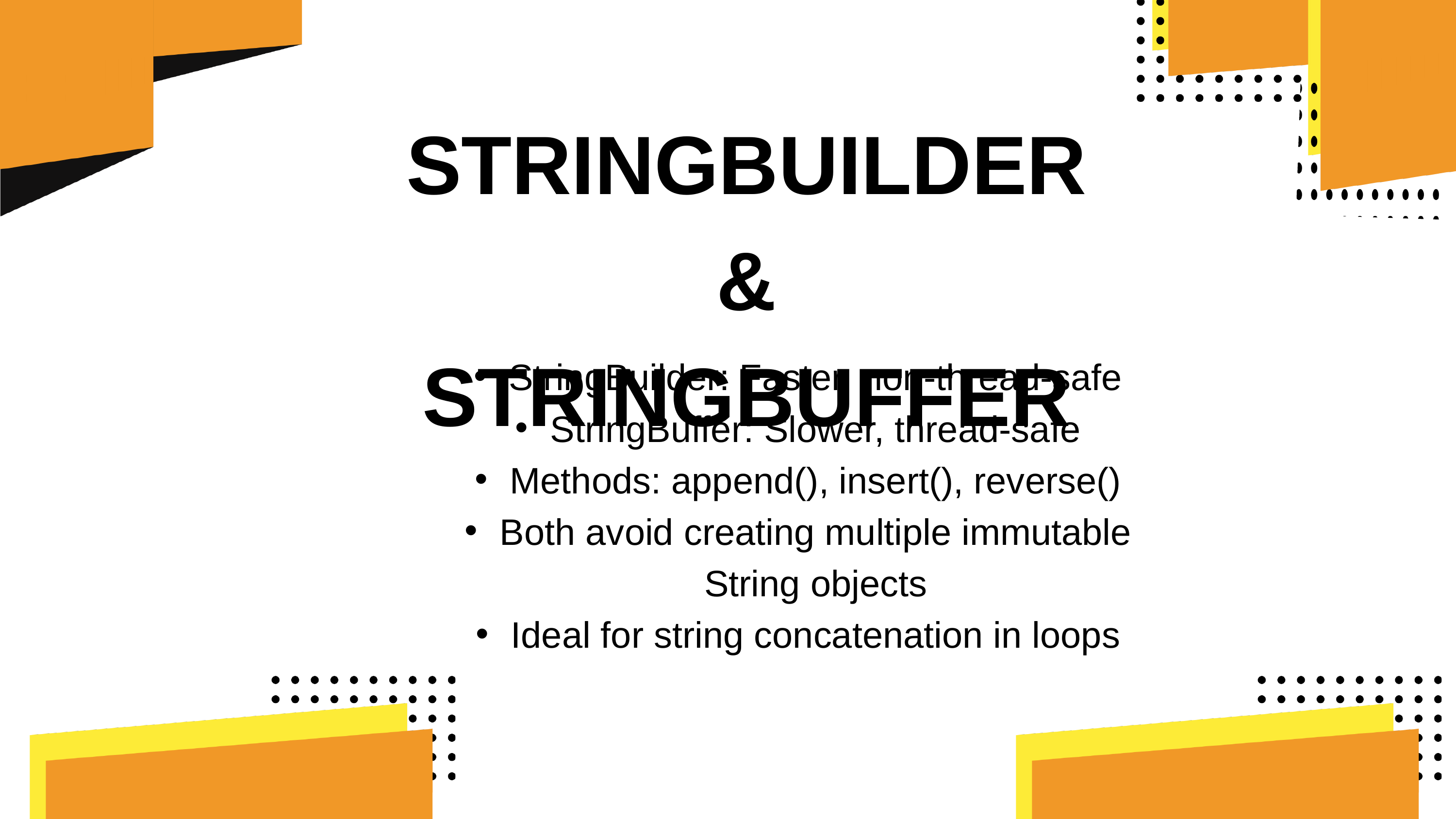

STRINGBUILDER & STRINGBUFFER
StringBuilder: Faster, non-thread-safe
StringBuffer: Slower, thread-safe
Methods: append(), insert(), reverse()
Both avoid creating multiple immutable String objects
Ideal for string concatenation in loops